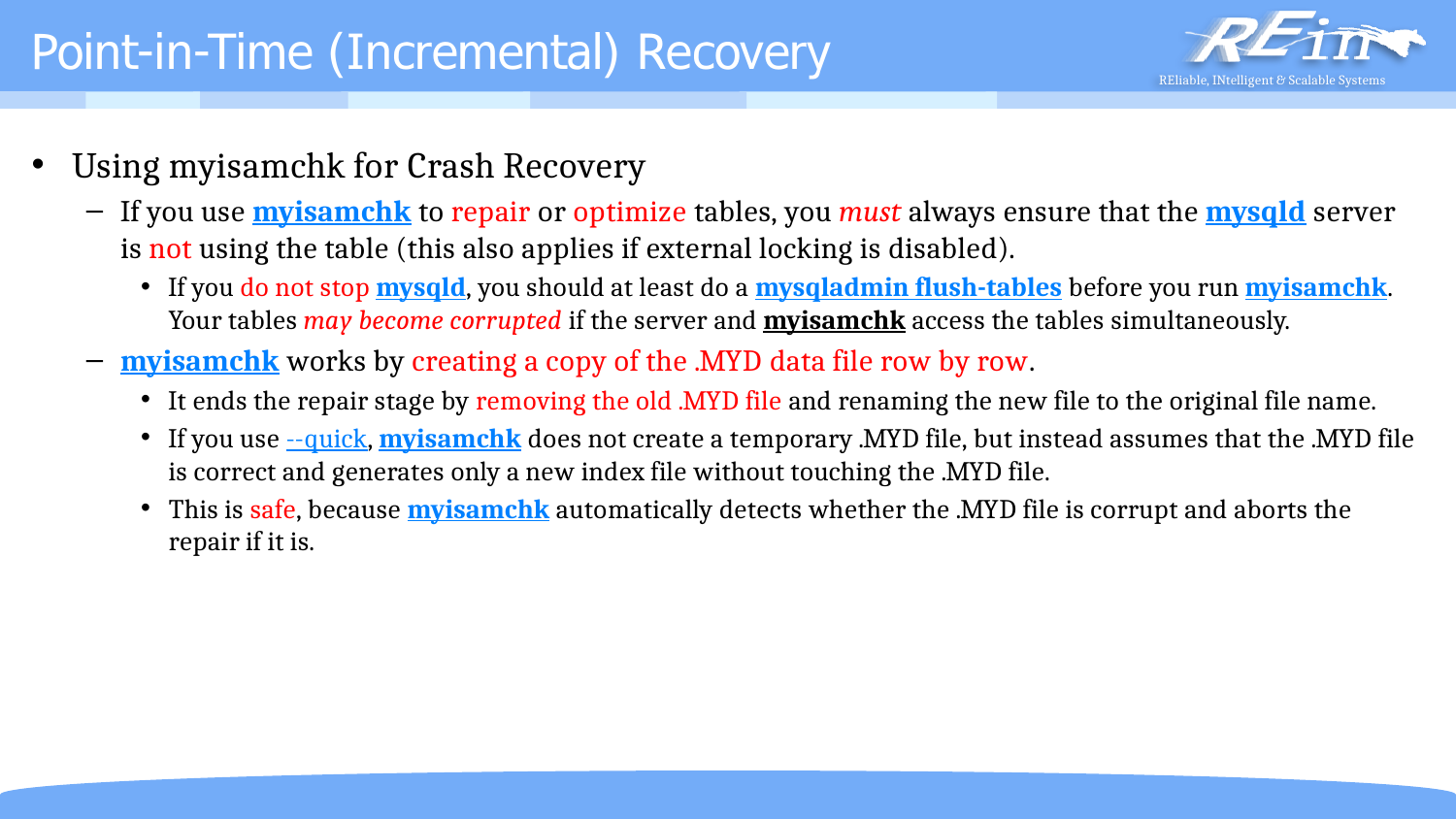

# Point-in-Time (Incremental) Recovery
Using myisamchk for Crash Recovery
If you use myisamchk to repair or optimize tables, you must always ensure that the mysqld server is not using the table (this also applies if external locking is disabled).
If you do not stop mysqld, you should at least do a mysqladmin flush-tables before you run myisamchk. Your tables may become corrupted if the server and myisamchk access the tables simultaneously.
myisamchk works by creating a copy of the .MYD data file row by row.
It ends the repair stage by removing the old .MYD file and renaming the new file to the original file name.
If you use --quick, myisamchk does not create a temporary .MYD file, but instead assumes that the .MYD file is correct and generates only a new index file without touching the .MYD file.
This is safe, because myisamchk automatically detects whether the .MYD file is corrupt and aborts the repair if it is.
51